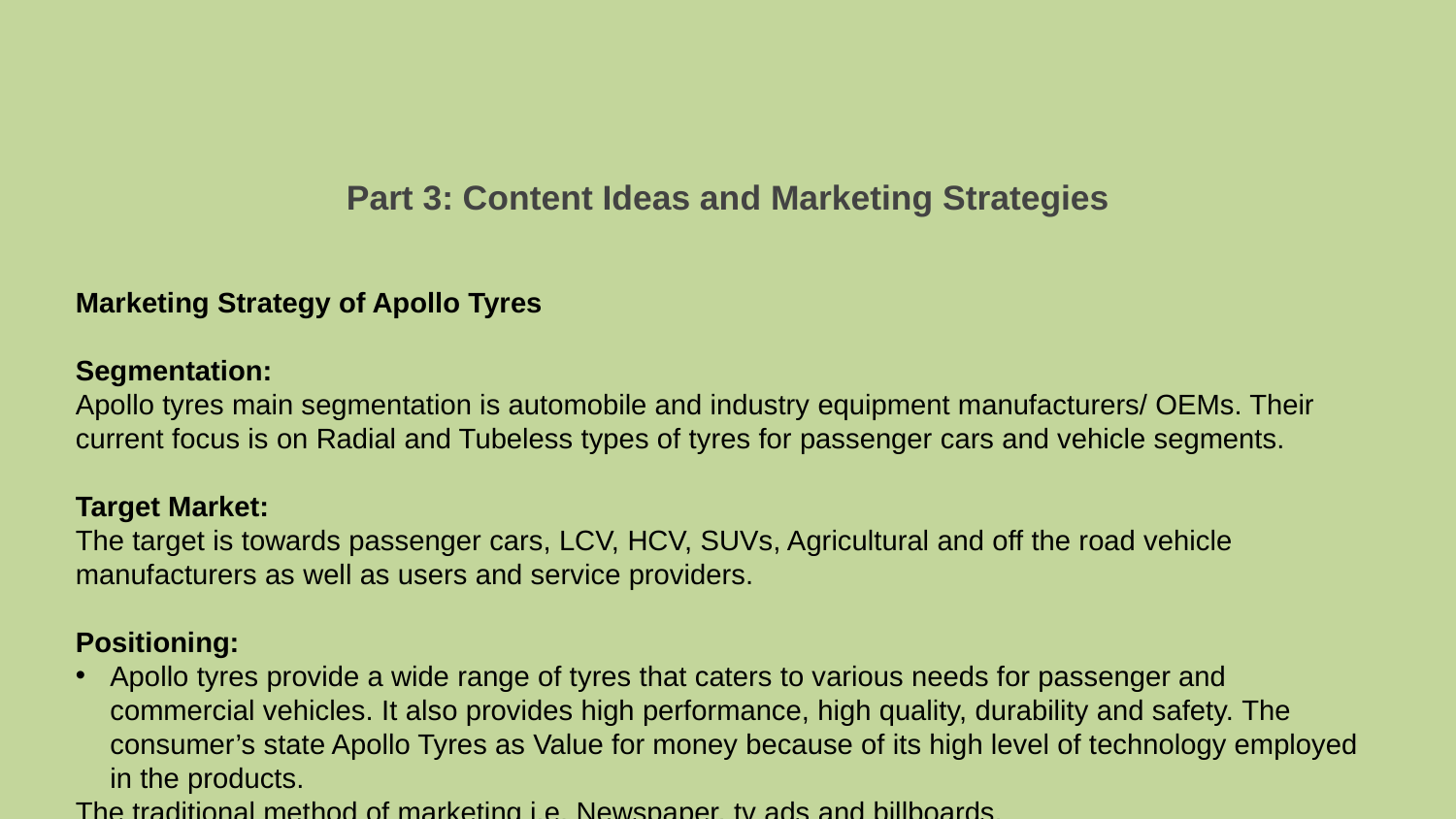

Part 3: Content Ideas and Marketing Strategies

Marketing Strategy of Apollo Tyres

Segmentation:
Apollo tyres main segmentation is automobile and industry equipment manufacturers/ OEMs. Their current focus is on Radial and Tubeless types of tyres for passenger cars and vehicle segments.

Target Market:
The target is towards passenger cars, LCV, HCV, SUVs, Agricultural and off the road vehicle manufacturers as well as users and service providers.

Positioning:
Apollo tyres provide a wide range of tyres that caters to various needs for passenger and commercial vehicles. It also provides high performance, high quality, durability and safety. The consumer’s state Apollo Tyres as Value for money because of its high level of technology employed in the products.
The traditional method of marketing i.e. Newspaper, tv ads and billboards.
Pricing the products less than the competitors.
For increasing awareness and contributing towards social as well as environmental issues of the world, they build a foundation to carry out CSR activities.
By adapting the modern method of marketing, they started using unique hashtags for each of their campaigns.
They also promote safety measures to take while driving in their ad campaigns.